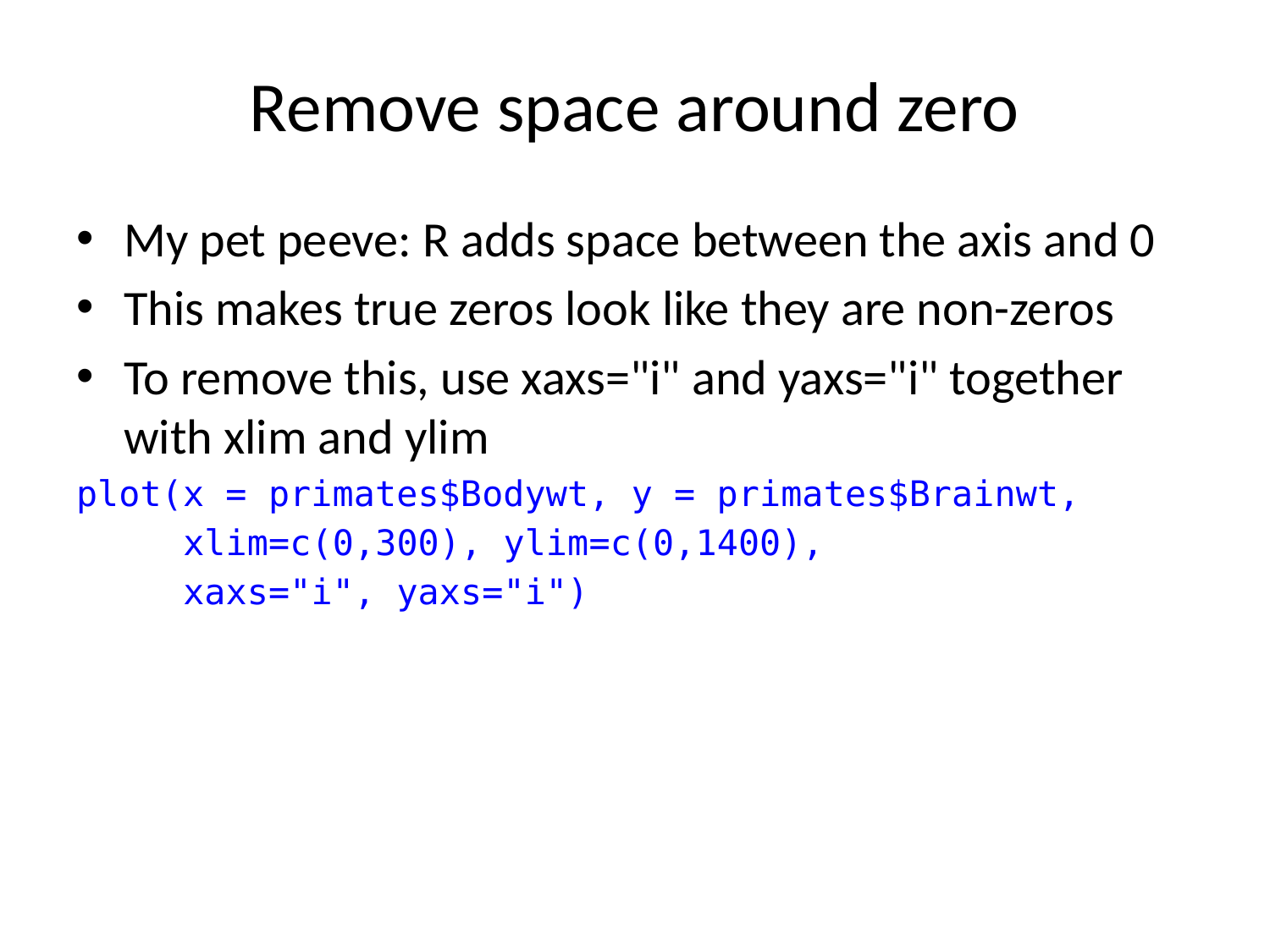

# Remove space around zero
My pet peeve: R adds space between the axis and 0
This makes true zeros look like they are non-zeros
To remove this, use xaxs="i" and yaxs="i" together with xlim and ylim
plot(x = primates$Bodywt, y = primates$Brainwt,
     xlim=c(0,300), ylim=c(0,1400),
     xaxs="i", yaxs="i")